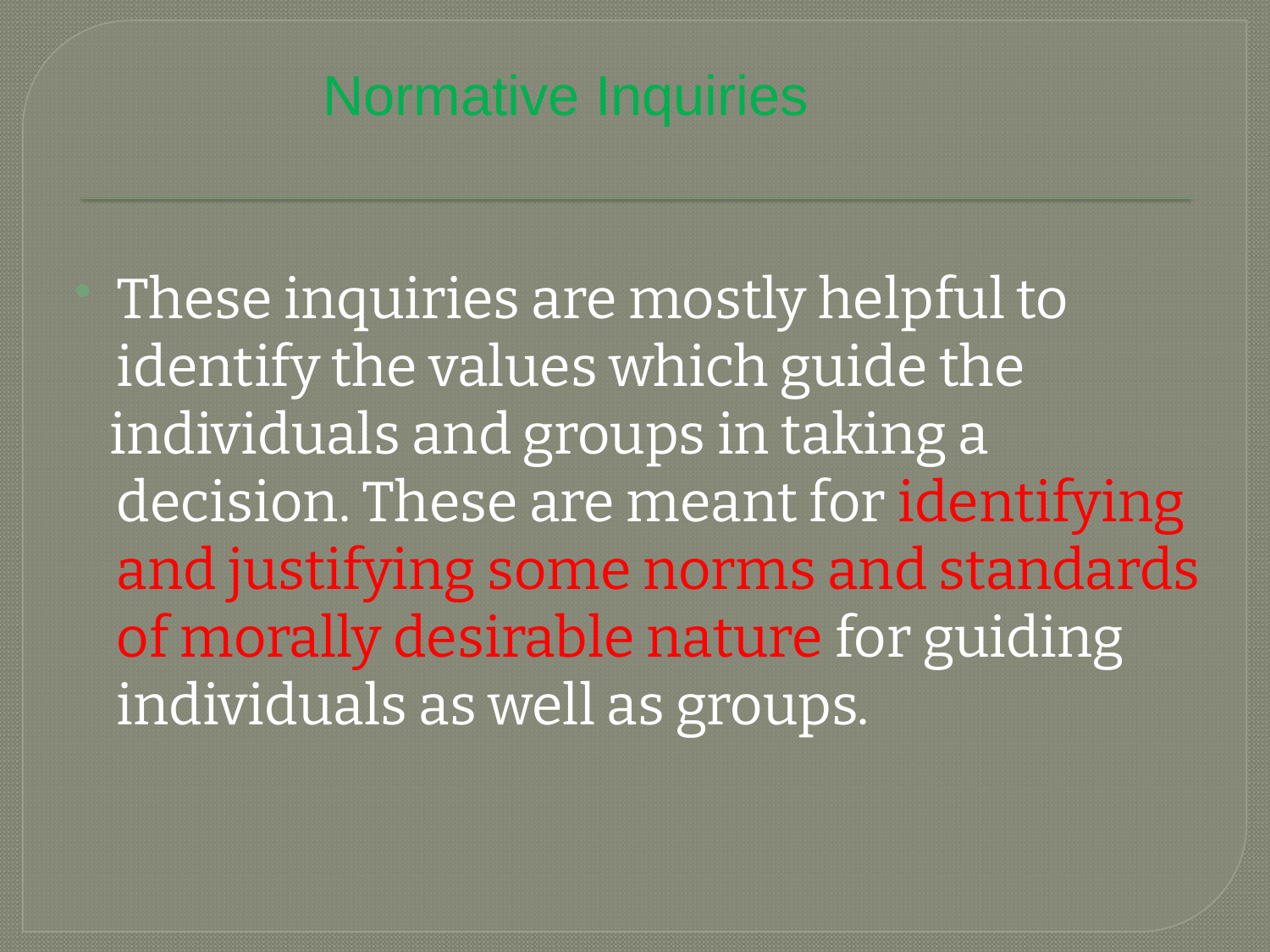

Normative Inquiries

These inquiries are mostly helpful to identify the values which guide the
   individuals and groups in taking a decision. These are meant for identifying and justifying some norms and standards of morally desirable nature for guiding individuals as well as groups.